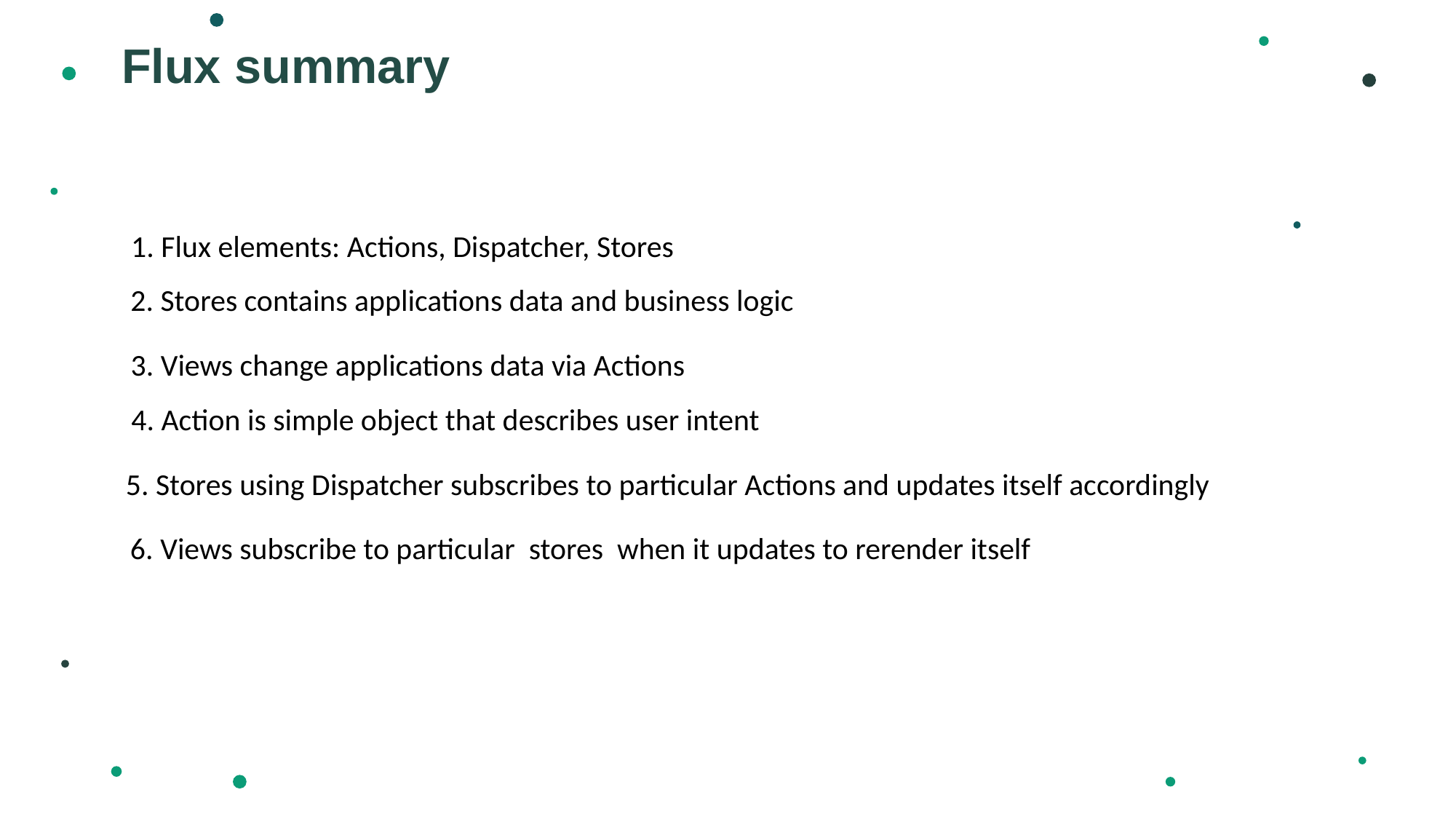

Flux summary

1. Flux elements: Actions, Dispatcher, Stores

2. Stores contains applications data and business logic
3. Views change applications data via Actions
4. Action is simple object that describes user intent
5. Stores using Dispatcher subscribes to particular Actions and updates itself accordingly
6. Views subscribe to particular  stores  when it updates to rerender itself